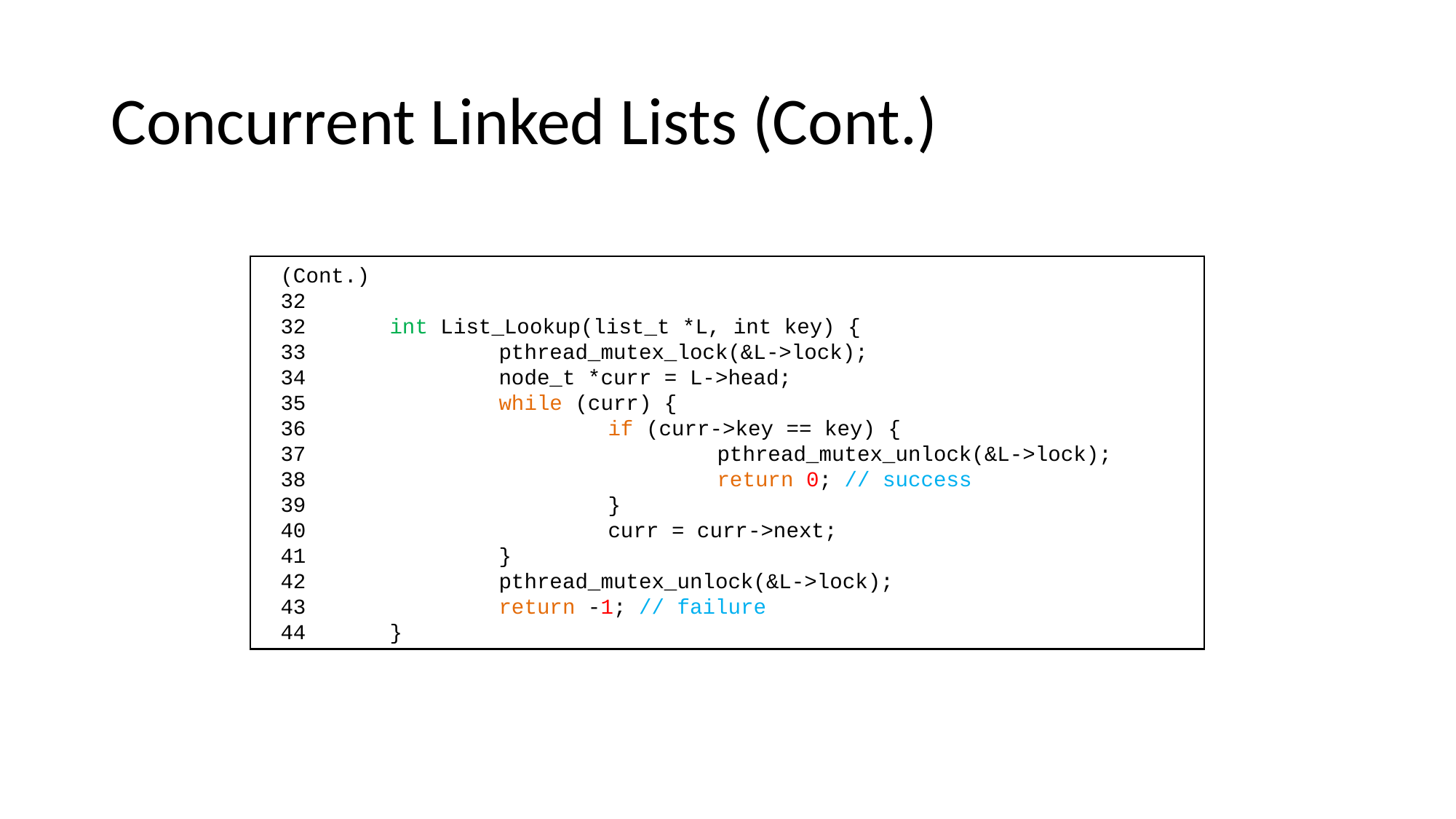

# Concurrent Linked Lists (Cont.)
(Cont.)
32
32 	int List_Lookup(list_t *L, int key) {
33 		pthread_mutex_lock(&L->lock);
34 		node_t *curr = L->head;
35 		while (curr) {
36 			if (curr->key == key) {
37 				pthread_mutex_unlock(&L->lock);
38 				return 0; // success
39 			}
40 			curr = curr->next;
41 		}
42 		pthread_mutex_unlock(&L->lock);
43 		return -1; // failure
44 	}